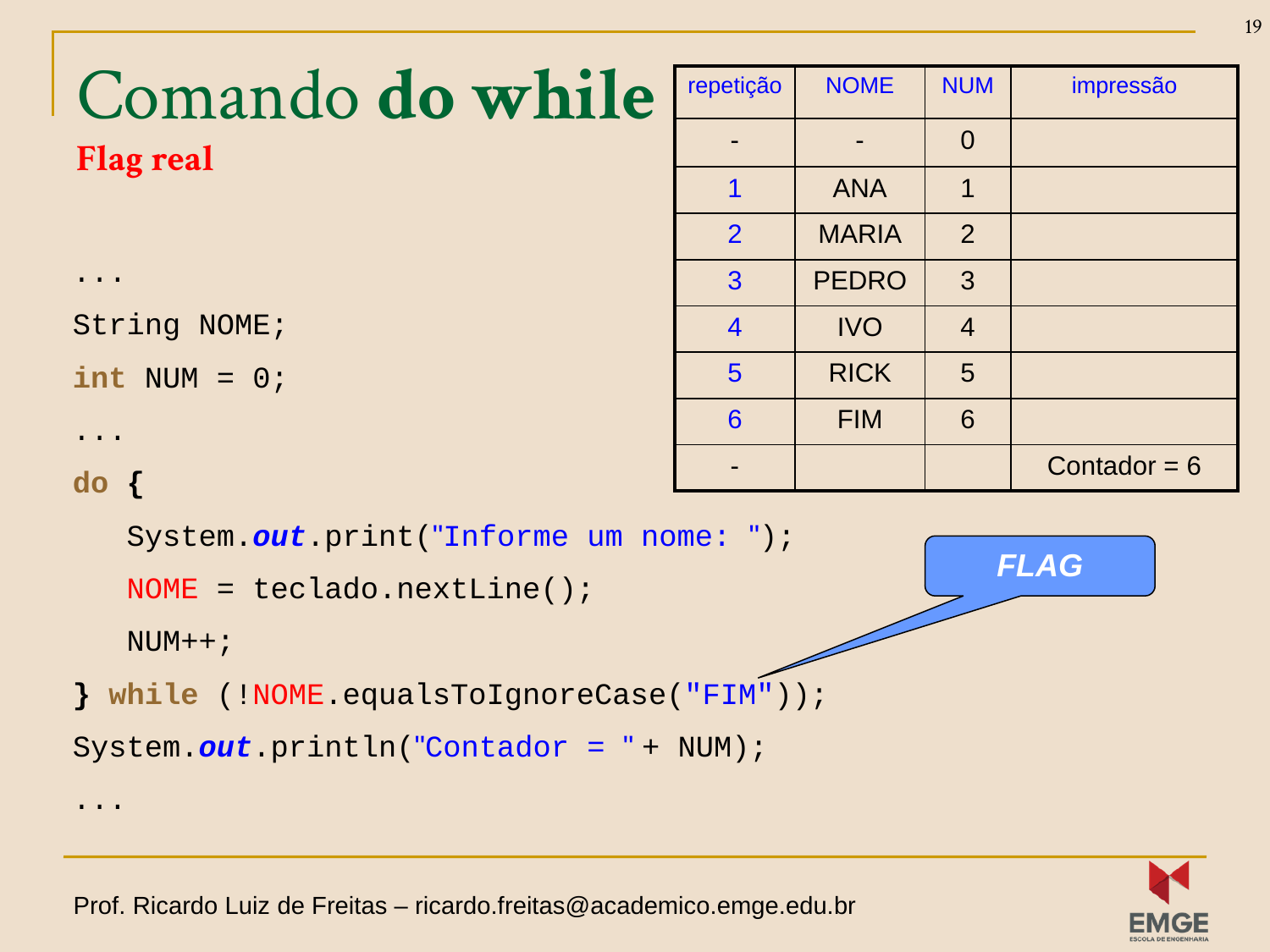

19
# Comando do while Flag real
| repetição | NOME | NUM | impressão |
| --- | --- | --- | --- |
| - | - | 0 |  |
| 1 | ANA | 1 |  |
| 2 | MARIA | 2 |  |
| 3 | PEDRO | 3 |  |
| 4 | IVO | 4 |  |
| 5 | RICK | 5 |  |
| 6 | FIM | 6 |  |
| - |  |  | Contador = 6 |
...
String NOME;
int NUM = 0;
...
do {
   System.out.print("Informe um nome: ");
   NOME = teclado.nextLine();
   NUM++;
} while (!NOME.equalsToIgnoreCase("FIM"));
System.out.println("Contador = " + NUM);
...
FLAG